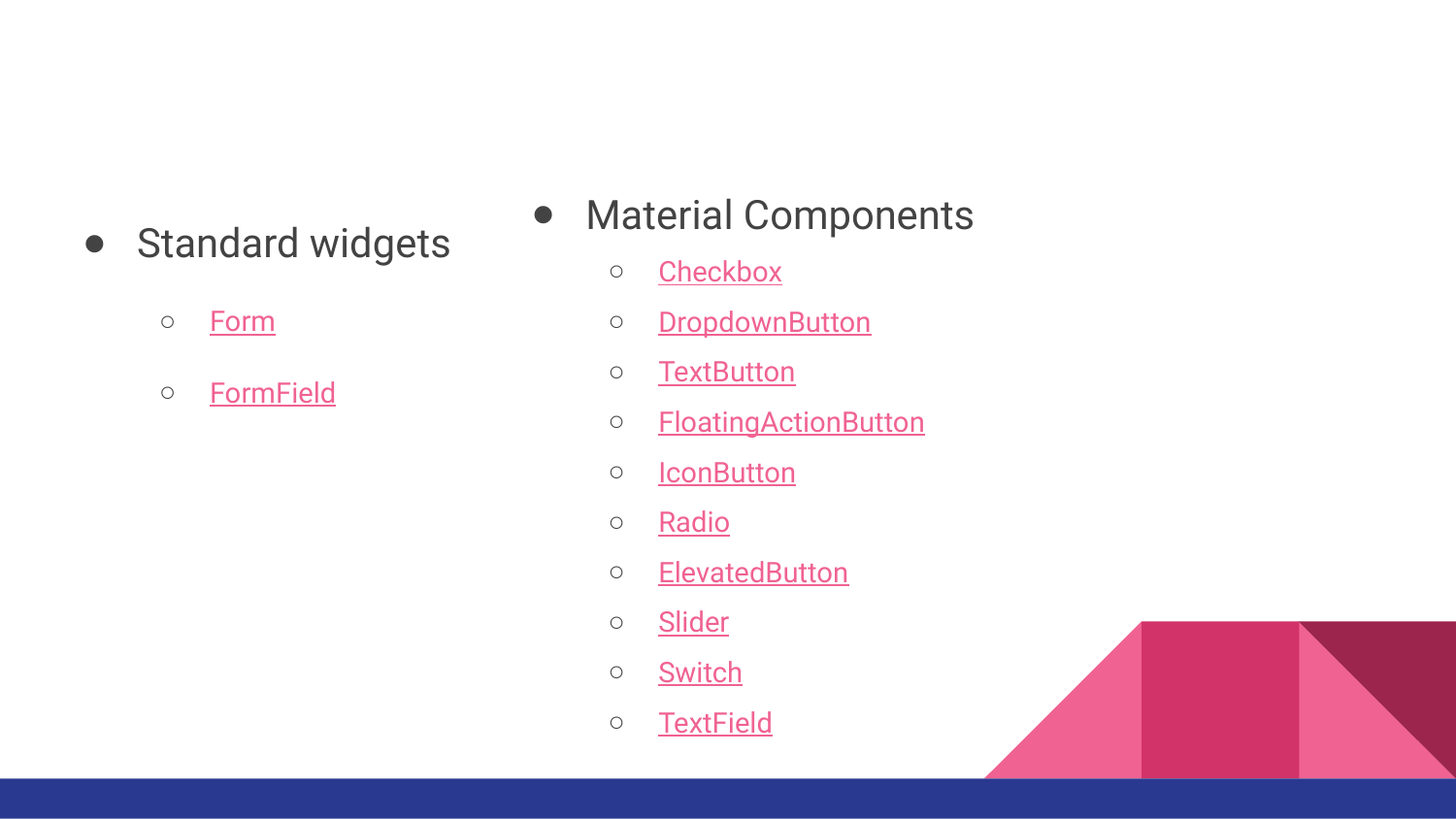

#
Material Components
Checkbox
DropdownButton
TextButton
FloatingActionButton
IconButton
Radio
ElevatedButton
Slider
Switch
TextField
Standard widgets
Form
FormField